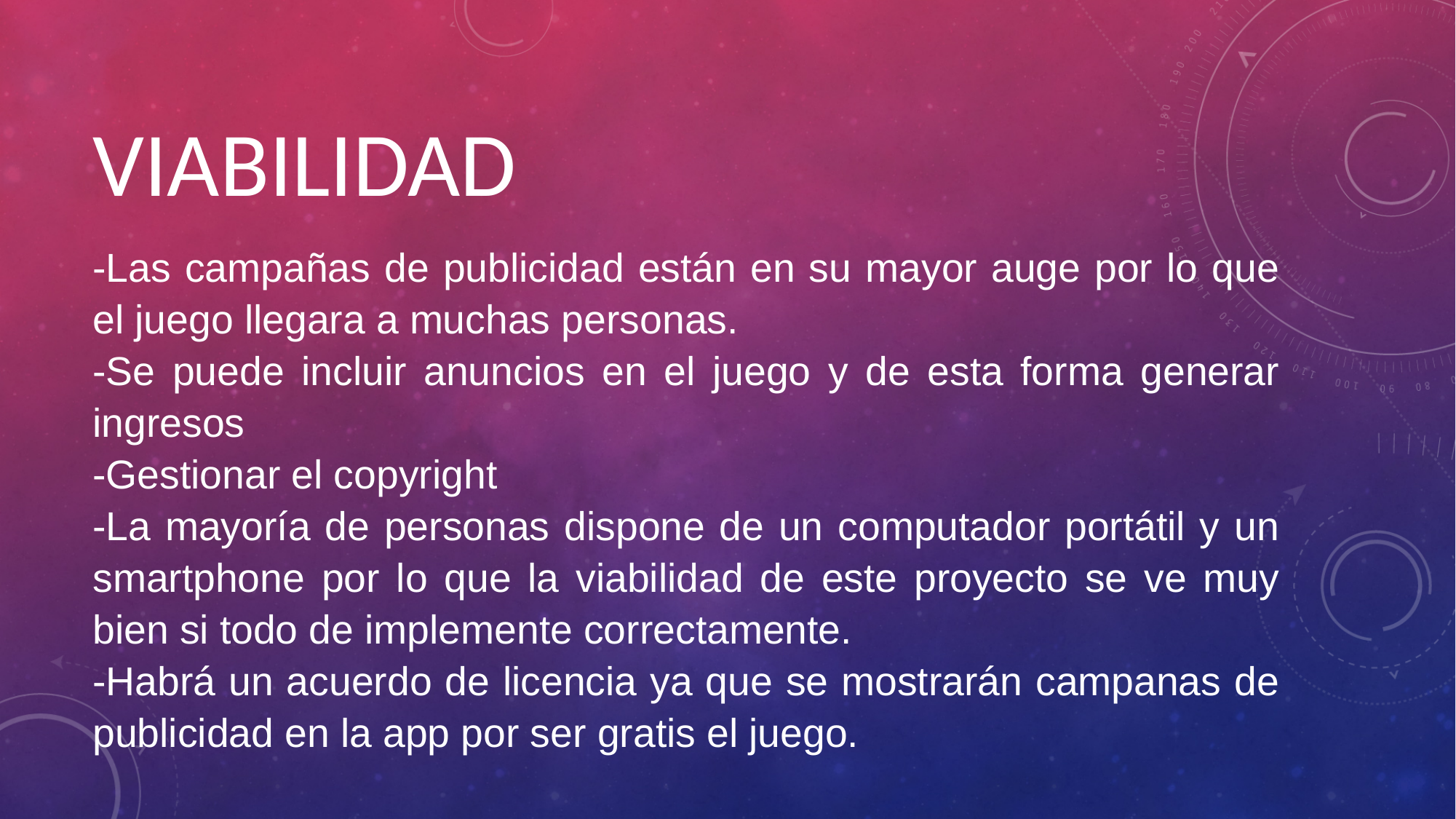

# Viabilidad
-Las campañas de publicidad están en su mayor auge por lo que el juego llegara a muchas personas.
-Se puede incluir anuncios en el juego y de esta forma generar ingresos
-Gestionar el copyright
-La mayoría de personas dispone de un computador portátil y un smartphone por lo que la viabilidad de este proyecto se ve muy bien si todo de implemente correctamente.
-Habrá un acuerdo de licencia ya que se mostrarán campanas de publicidad en la app por ser gratis el juego.